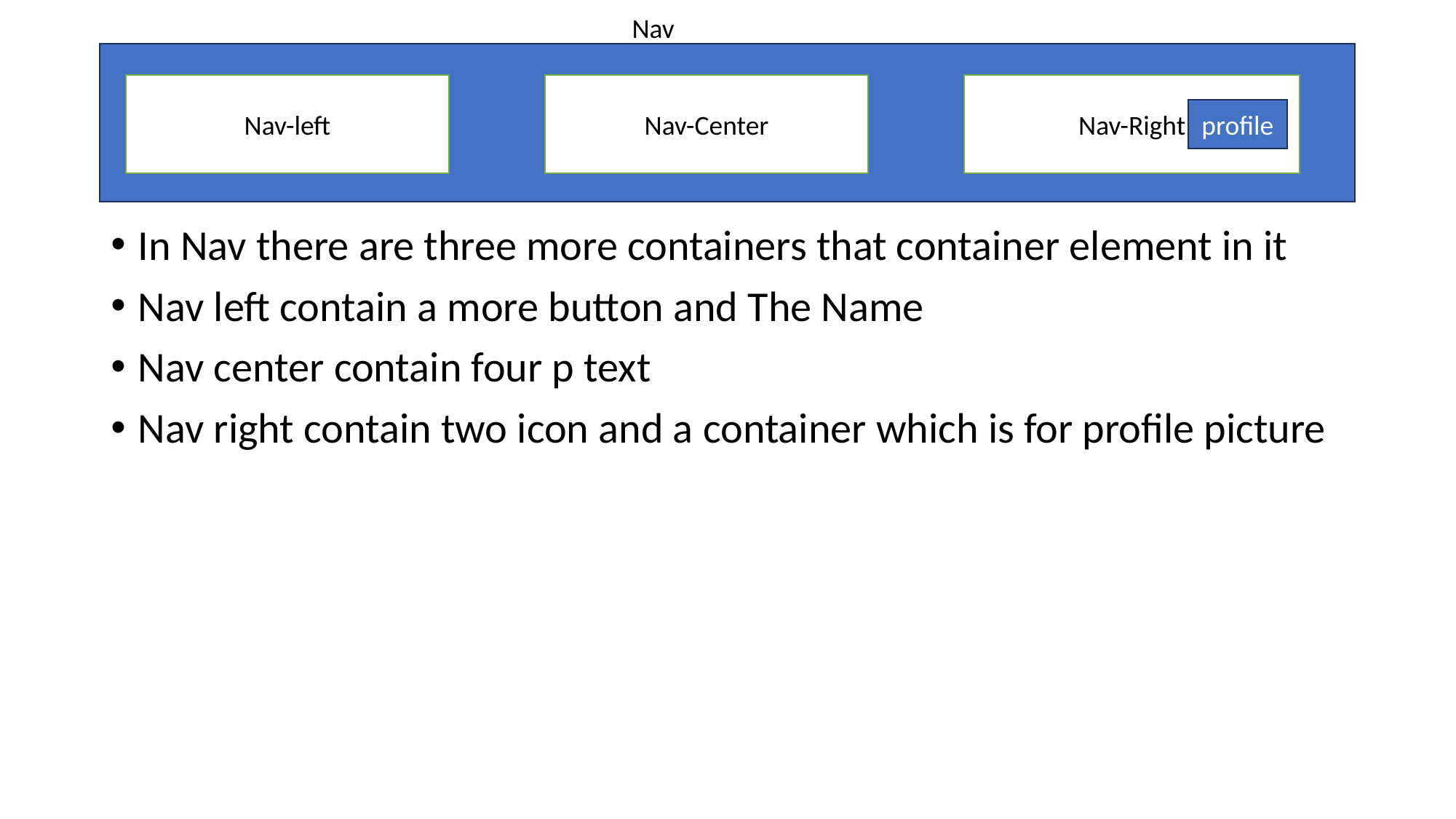

Nav
# NAV

Nav-left
Nav-Center
Nav-Right
profile
In Nav there are three more containers that container element in it
Nav left contain a more button and The Name
Nav center contain four p text
Nav right contain two icon and a container which is for profile picture